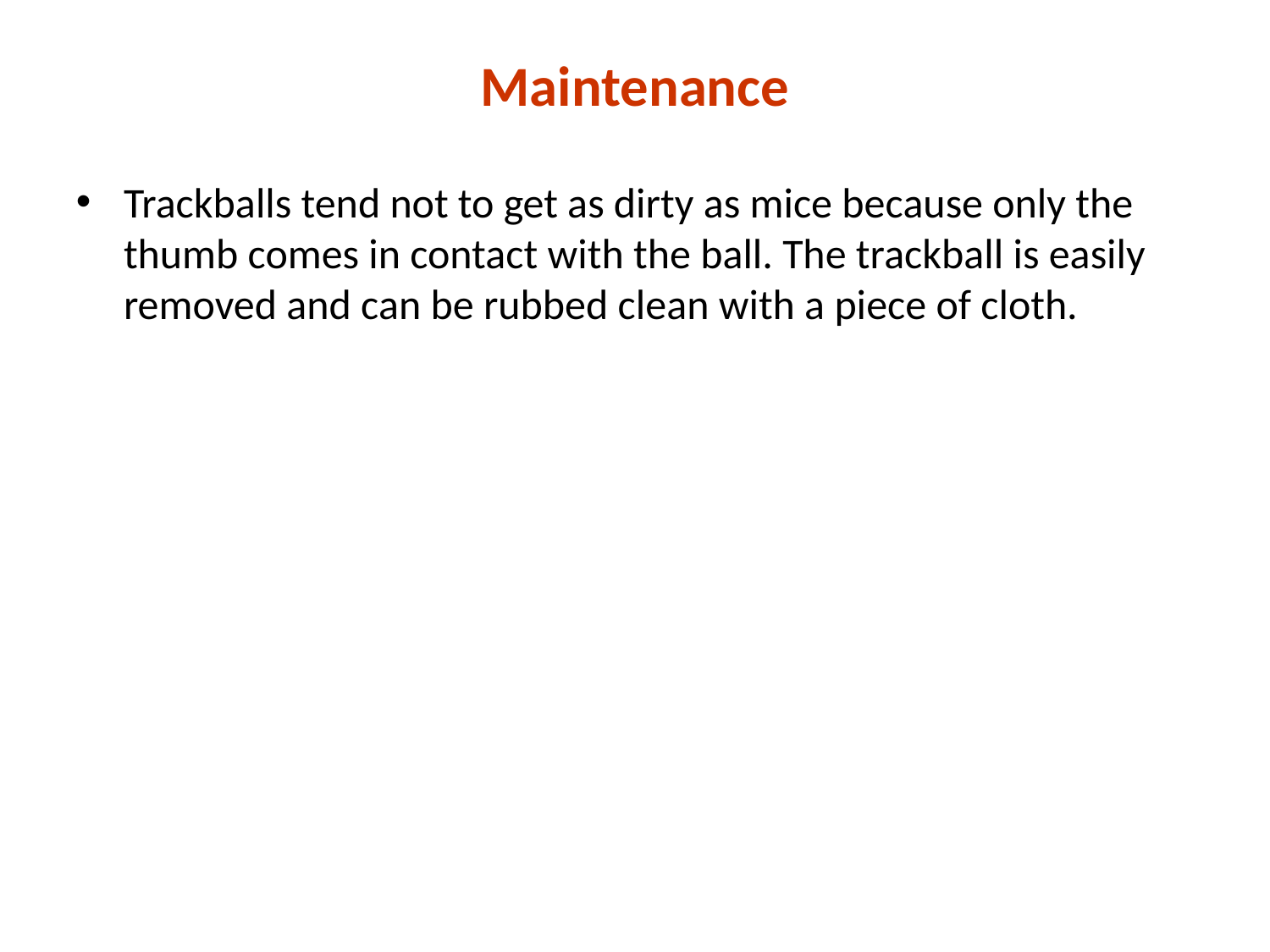

# Maintenance
Trackballs tend not to get as dirty as mice because only the thumb comes in contact with the ball. The trackball is easily removed and can be rubbed clean with a piece of cloth.